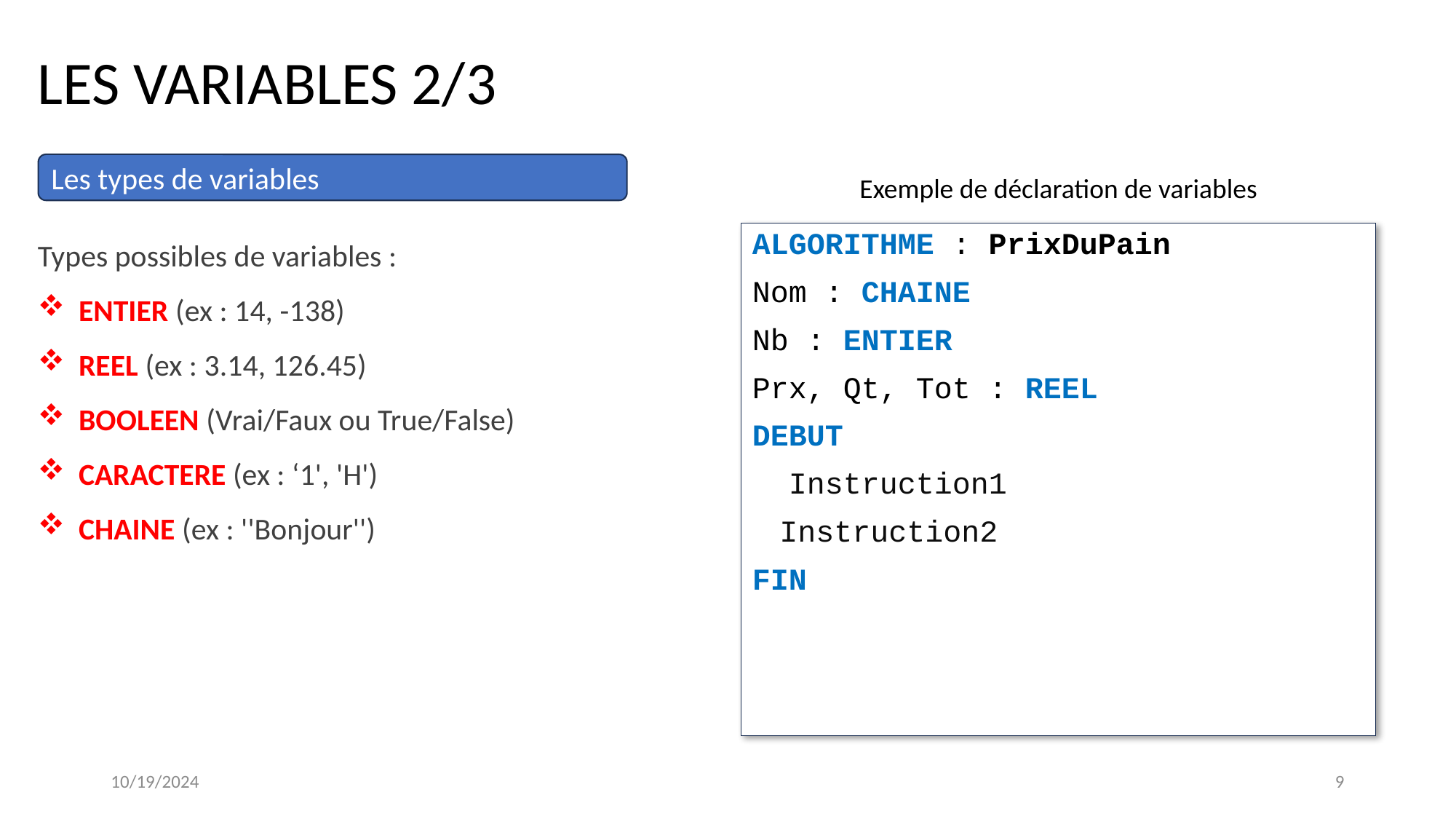

LES VARIABLES 2/3
Les types de variables
Exemple de déclaration de variables
ALGORITHME : PrixDuPain
Nom : CHAINE
Nb : ENTIER
Prx, Qt, Tot : REEL
DEBUT
  Instruction1
	Instruction2
FIN
Types possibles de variables :
ENTIER (ex : 14, -138)
REEL (ex : 3.14, 126.45)
BOOLEEN (Vrai/Faux ou True/False)
CARACTERE (ex : ‘1', 'H')
CHAINE (ex : ''Bonjour'')

10/19/2024
9